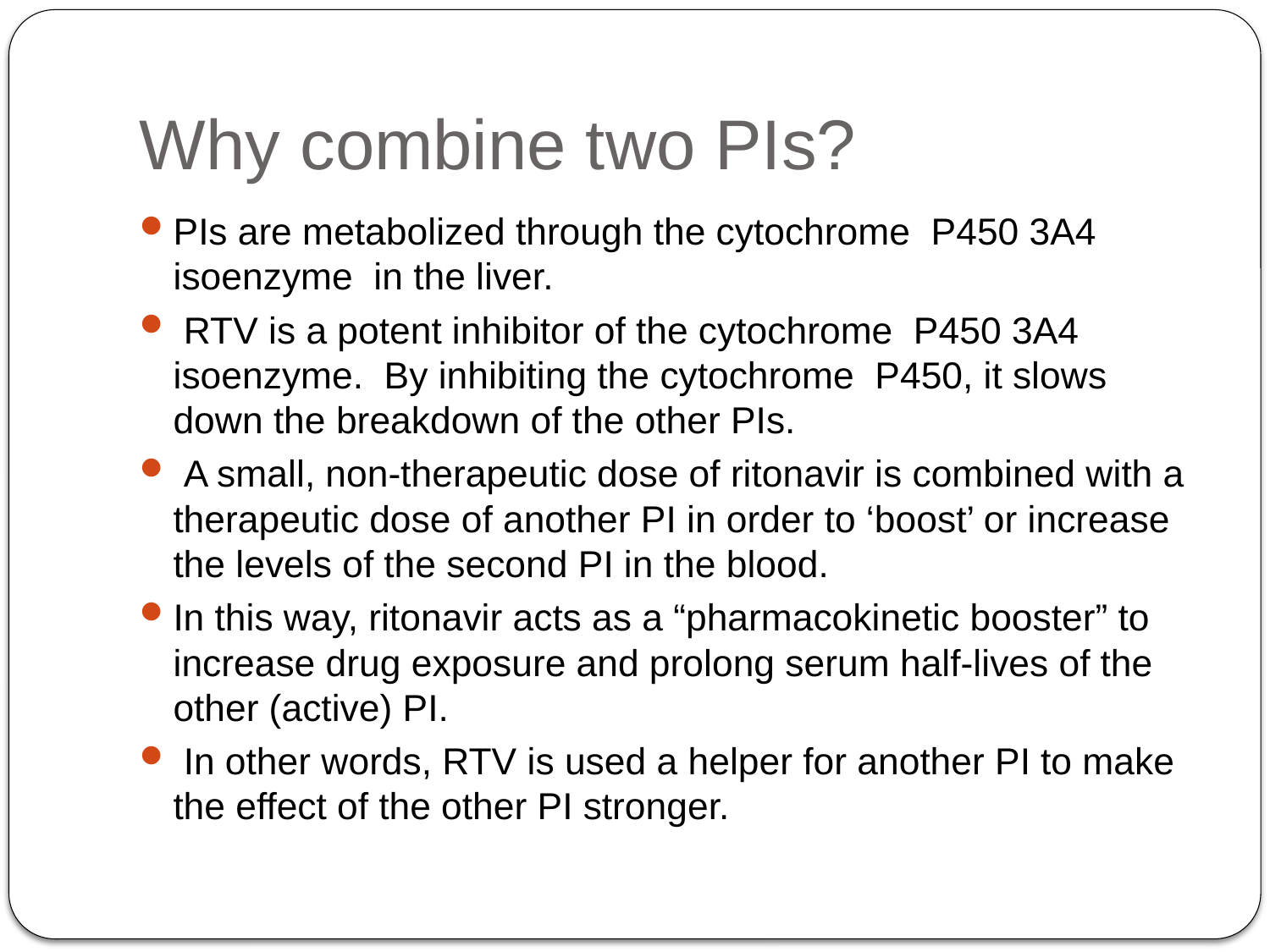

# Why combine two PIs?
PIs are metabolized through the cytochrome  P450 3A4 isoenzyme  in the liver.
 RTV is a potent inhibitor of the cytochrome  P450 3A4 isoenzyme.  By inhibiting the cytochrome  P450, it slows down the breakdown of the other PIs.
 A small, non-therapeutic dose of ritonavir is combined with a therapeutic dose of another PI in order to ‘boost’ or increase the levels of the second PI in the blood.
In this way, ritonavir acts as a “pharmacokinetic booster” to increase drug exposure and prolong serum half-lives of the other (active) PI.
 In other words, RTV is used a helper for another PI to make the effect of the other PI stronger.